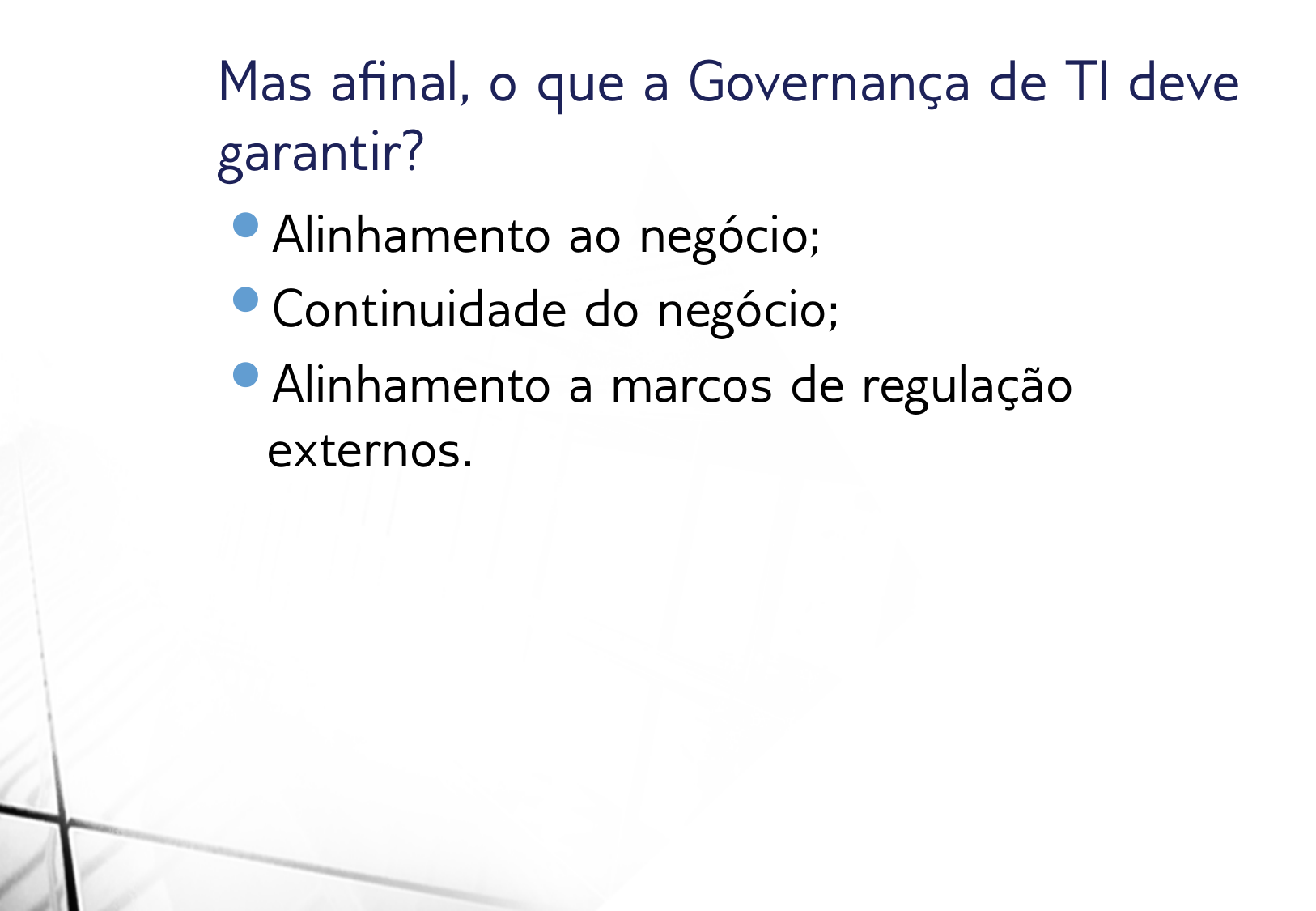

Mas afinal, o que a Governança de TI deve garantir?
Alinhamento ao negócio;
Continuidade do negócio;
Alinhamento a marcos de regulação externos.